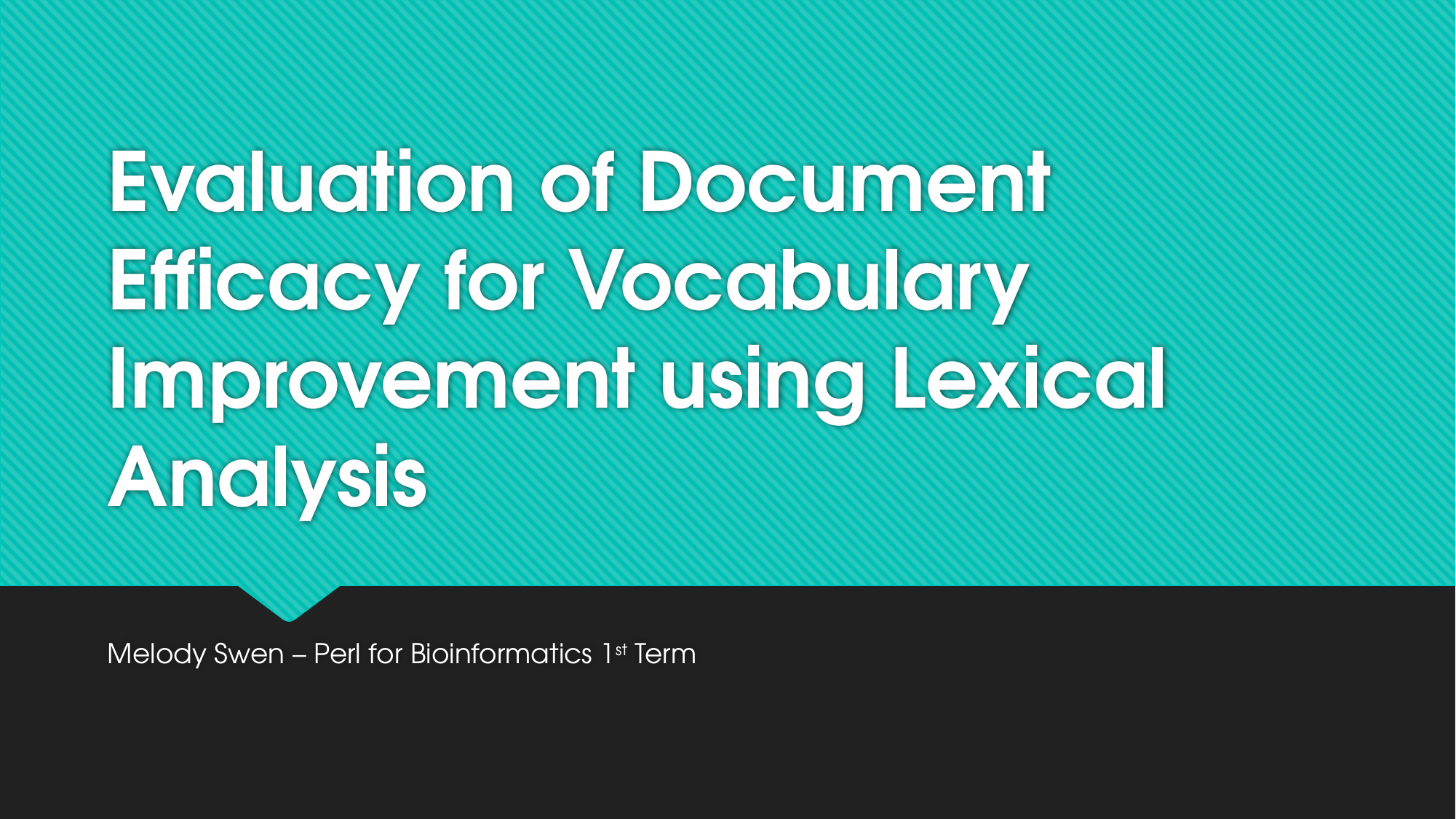

# Evaluation of Document Efficacy for Vocabulary Improvement using Lexical Analysis
Melody Swen – Perl for Bioinformatics 1st Term